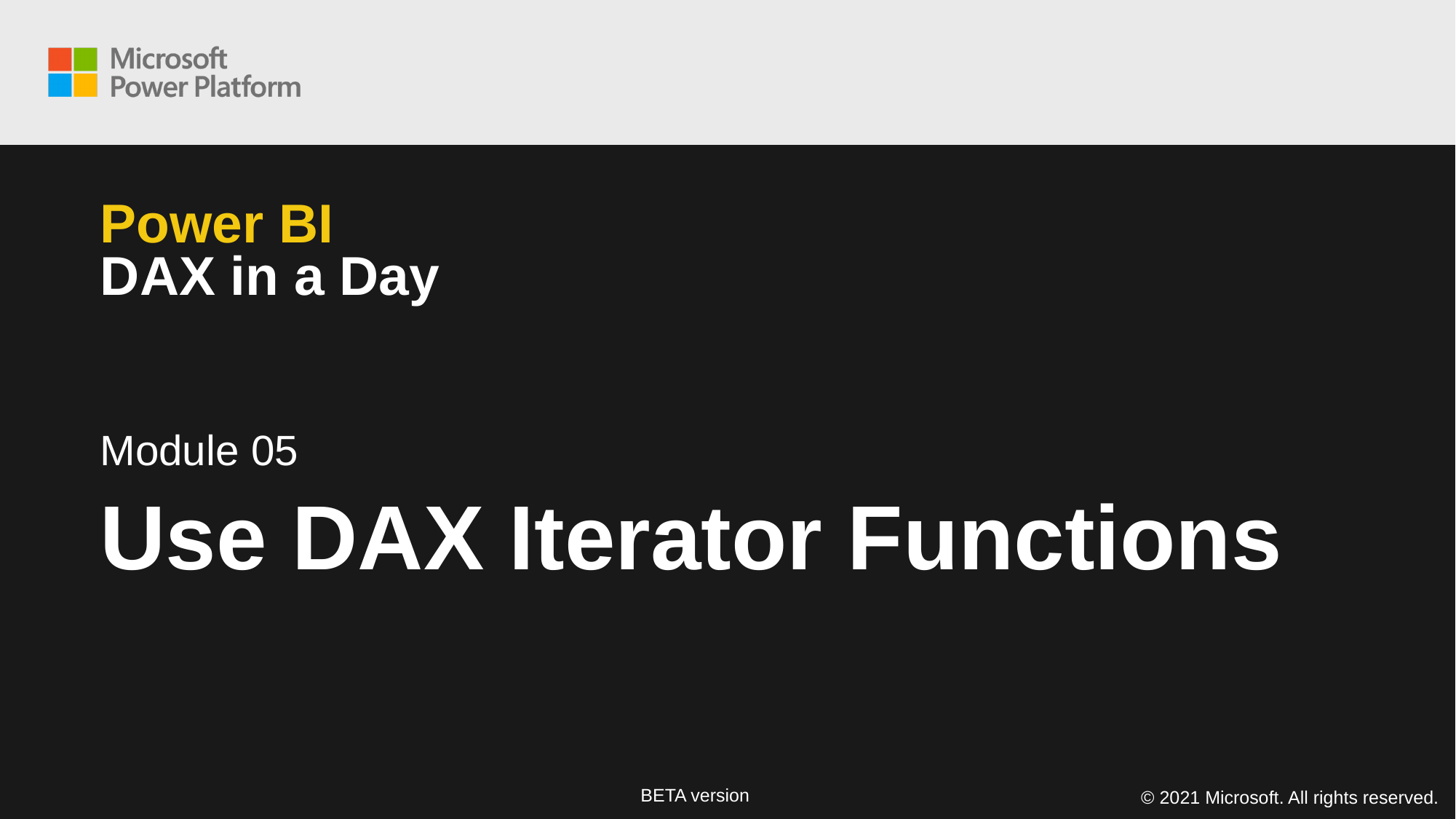

# Power BI DAX in a Day
Module 05
Use DAX Iterator Functions
© 2021 Microsoft. All rights reserved.